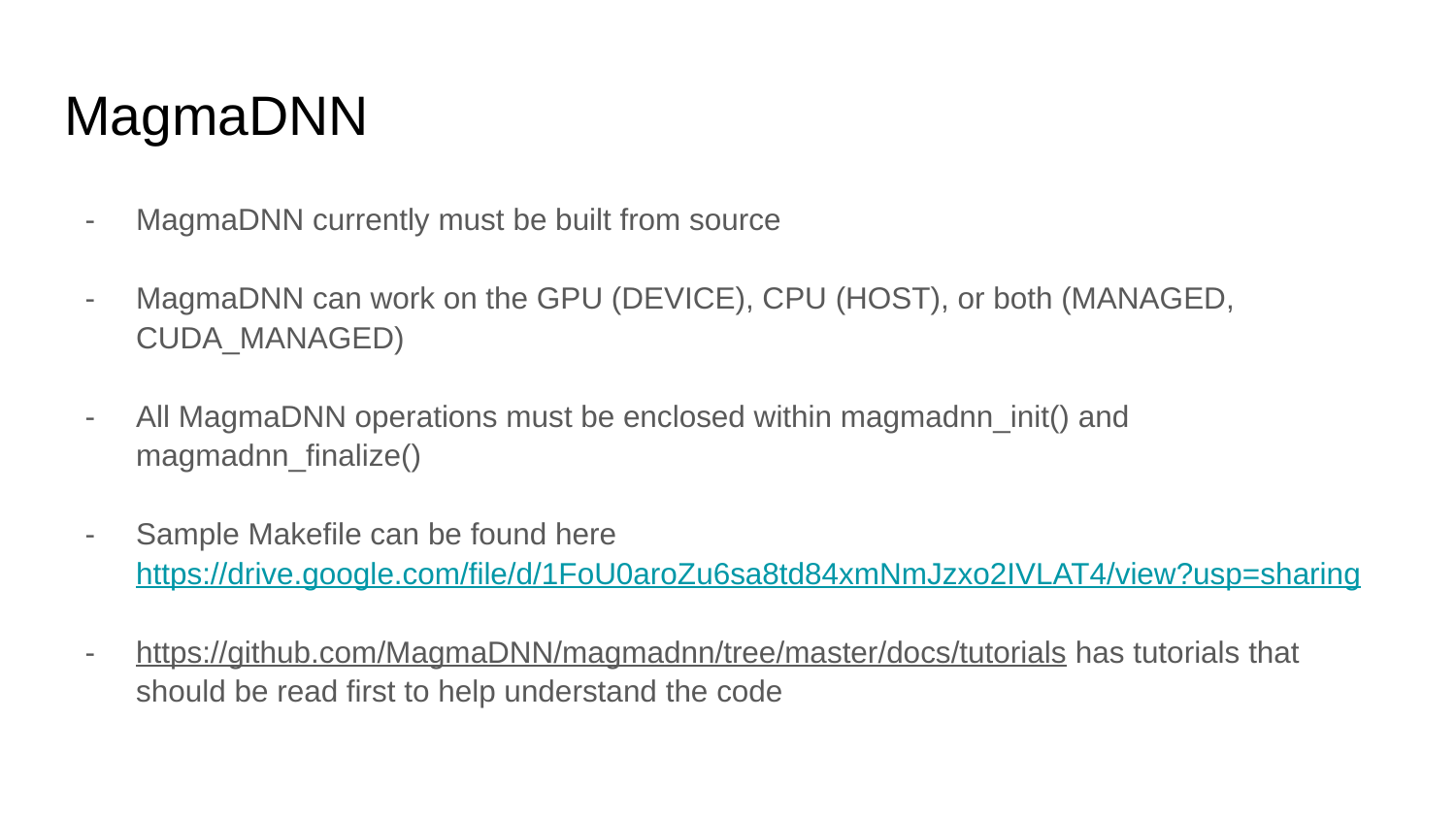

# MagmaDNN
MagmaDNN currently must be built from source

MagmaDNN can work on the GPU (DEVICE), CPU (HOST), or both (MANAGED, CUDA_MANAGED)

All MagmaDNN operations must be enclosed within magmadnn_init() and magmadnn_finalize()

Sample Makefile can be found here https://drive.google.com/file/d/1FoU0aroZu6sa8td84xmNmJzxo2IVLAT4/view?usp=sharing

https://github.com/MagmaDNN/magmadnn/tree/master/docs/tutorials has tutorials that should be read first to help understand the code